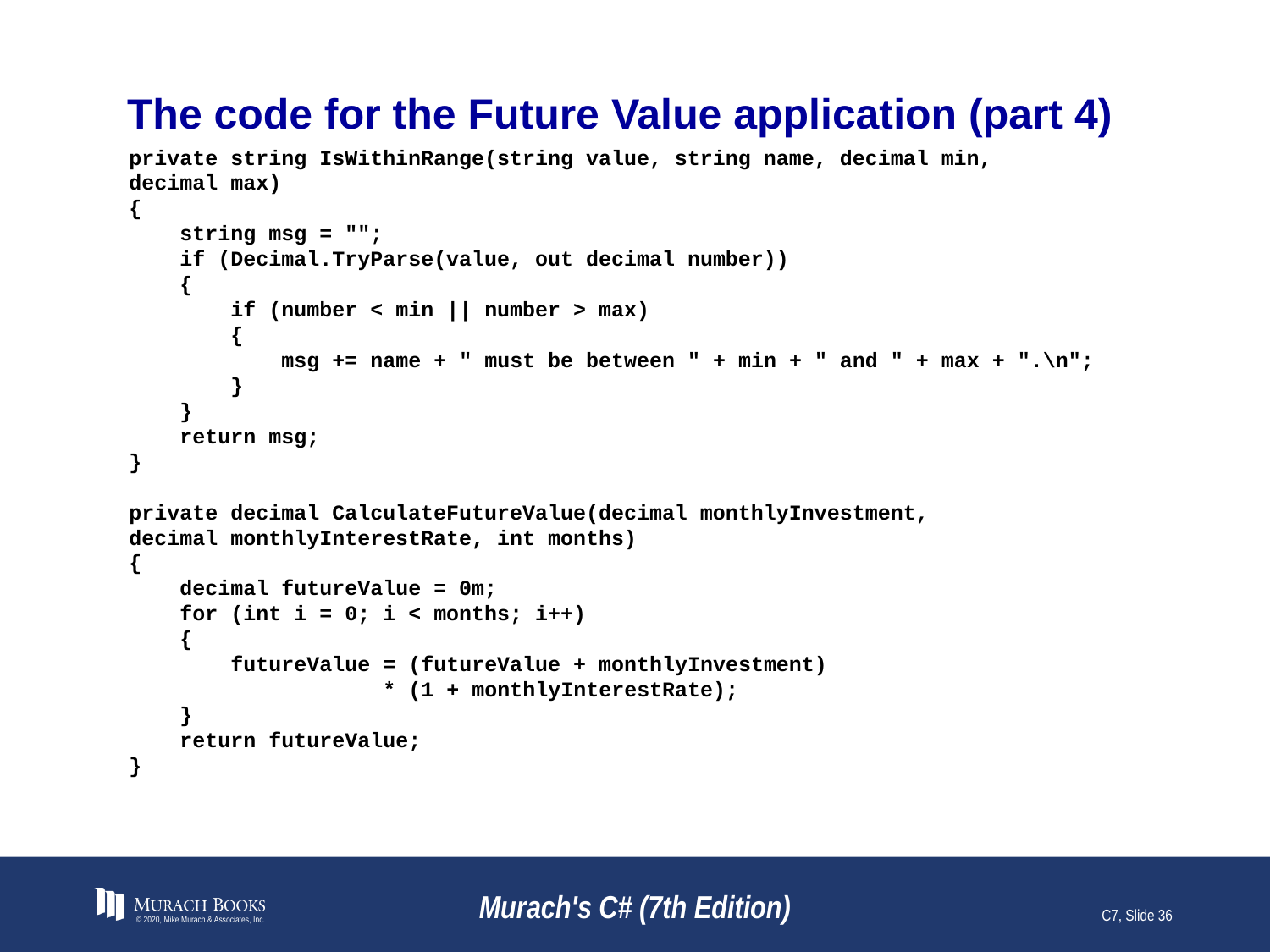

# The code for the Future Value application (part 4)
private string IsWithinRange(string value, string name, decimal min,
decimal max)
{
    string msg = "";
    if (Decimal.TryParse(value, out decimal number))
    {
        if (number < min || number > max)
        {
            msg += name + " must be between " + min + " and " + max + ".\n";
        }
    }
    return msg;
}

private decimal CalculateFutureValue(decimal monthlyInvestment,
decimal monthlyInterestRate, int months)
{
    decimal futureValue = 0m;
    for (int i = 0; i < months; i++)
    {
        futureValue = (futureValue + monthlyInvestment)
                    * (1 + monthlyInterestRate);
    }
    return futureValue;
}

© 2020, Mike Murach & Associates, Inc.
Murach's C# (7th Edition)

C7, Slide 36